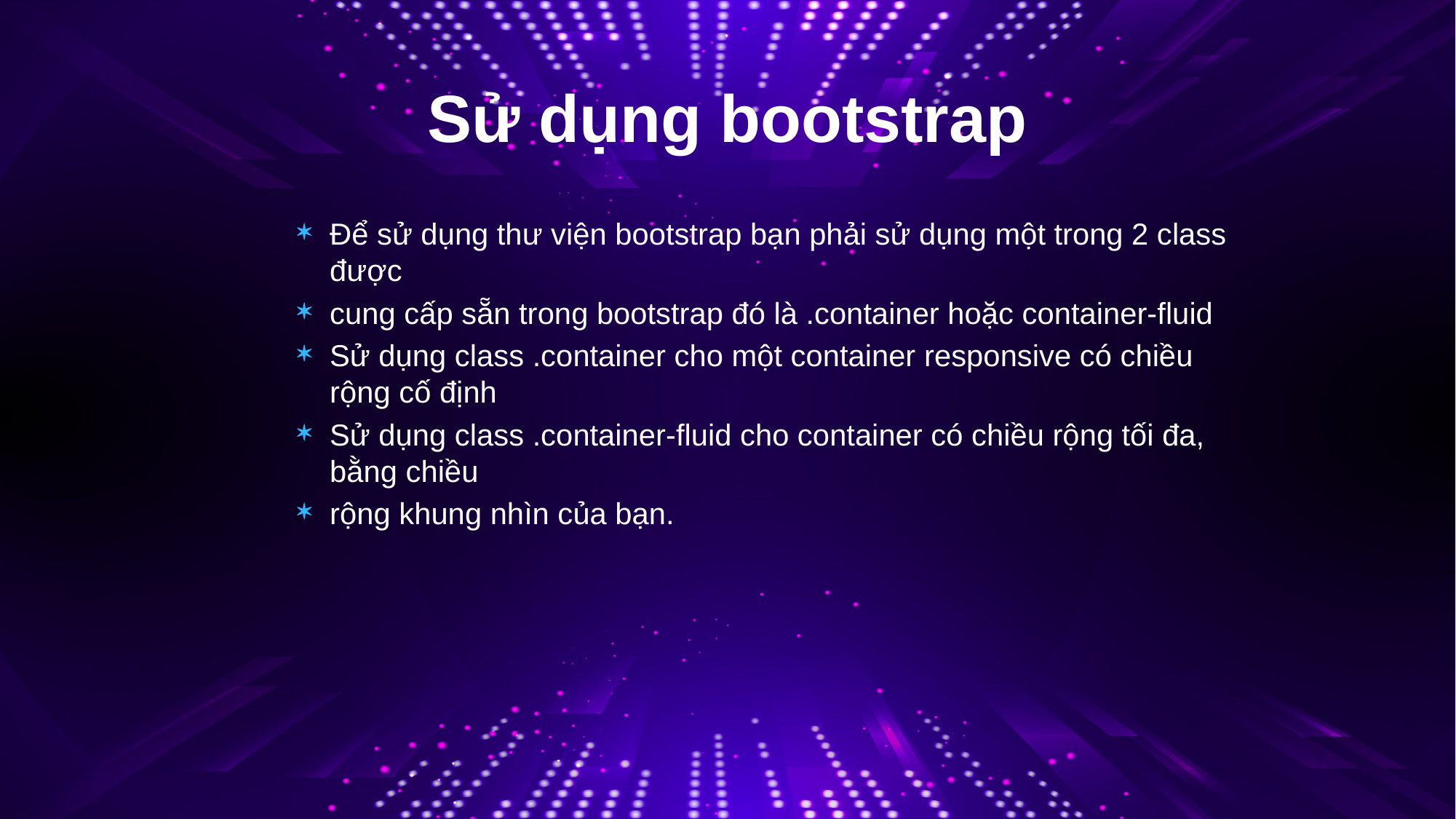

# Sử dụng bootstrap
Để sử dụng thư viện bootstrap bạn phải sử dụng một trong 2 class được
cung cấp sẵn trong bootstrap đó là .container hoặc container-fluid
Sử dụng class .container cho một container responsive có chiều rộng cố định
Sử dụng class .container-fluid cho container có chiều rộng tối đa, bằng chiều
rộng khung nhìn của bạn.